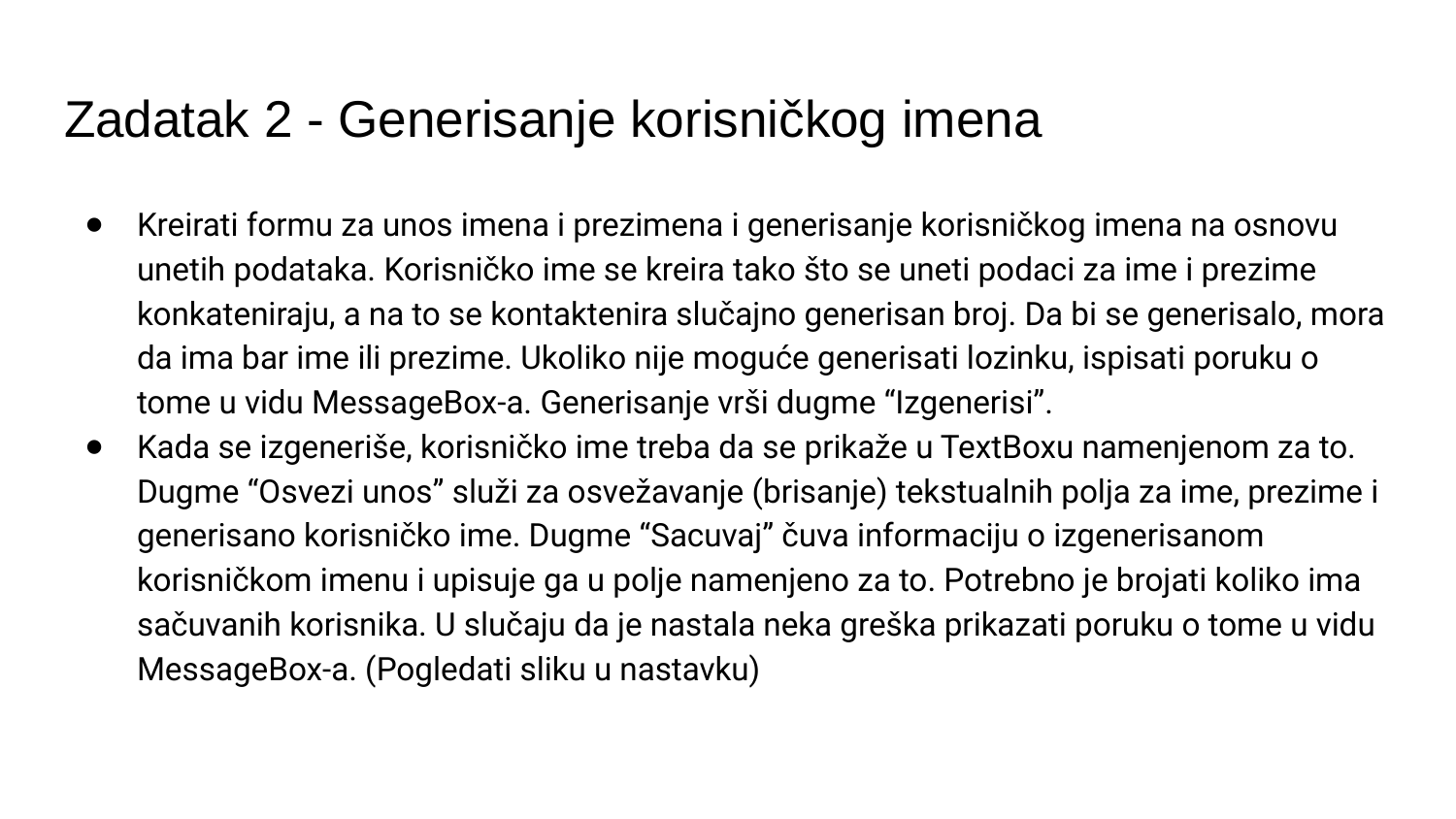

# Zadatak 2 - Generisanje korisničkog imena
Kreirati formu za unos imena i prezimena i generisanje korisničkog imena na osnovu unetih podataka. Korisničko ime se kreira tako što se uneti podaci za ime i prezime konkateniraju, a na to se kontaktenira slučajno generisan broj. Da bi se generisalo, mora da ima bar ime ili prezime. Ukoliko nije moguće generisati lozinku, ispisati poruku o tome u vidu MessageBox-a. Generisanje vrši dugme “Izgenerisi”.
Kada se izgeneriše, korisničko ime treba da se prikaže u TextBoxu namenjenom za to. Dugme “Osvezi unos” služi za osvežavanje (brisanje) tekstualnih polja za ime, prezime i generisano korisničko ime. Dugme “Sacuvaj” čuva informaciju o izgenerisanom korisničkom imenu i upisuje ga u polje namenjeno za to. Potrebno je brojati koliko ima sačuvanih korisnika. U slučaju da je nastala neka greška prikazati poruku o tome u vidu MessageBox-a. (Pogledati sliku u nastavku)